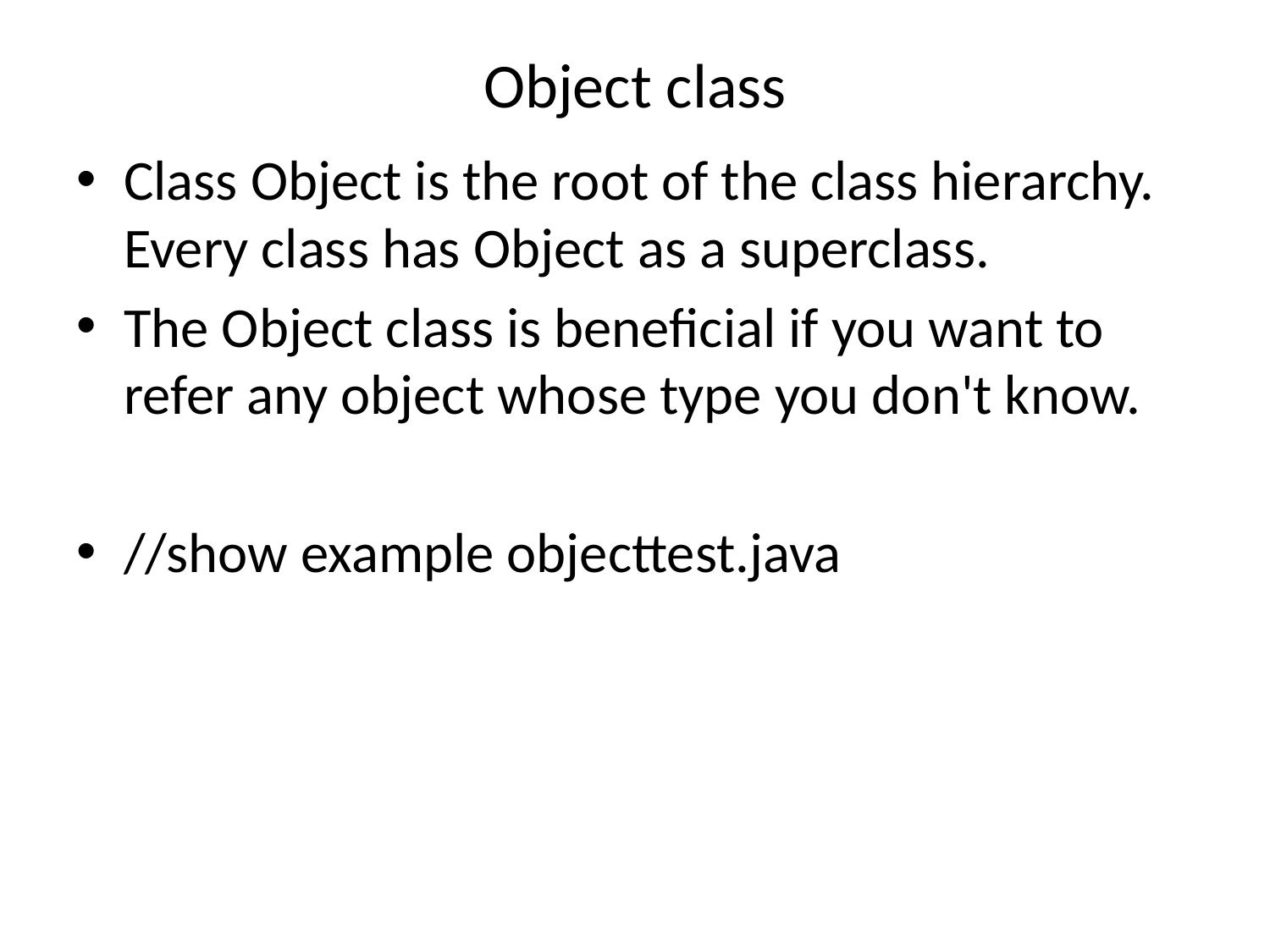

# Object class
Class Object is the root of the class hierarchy. Every class has Object as a superclass.
The Object class is beneficial if you want to refer any object whose type you don't know.

//show example objecttest.java